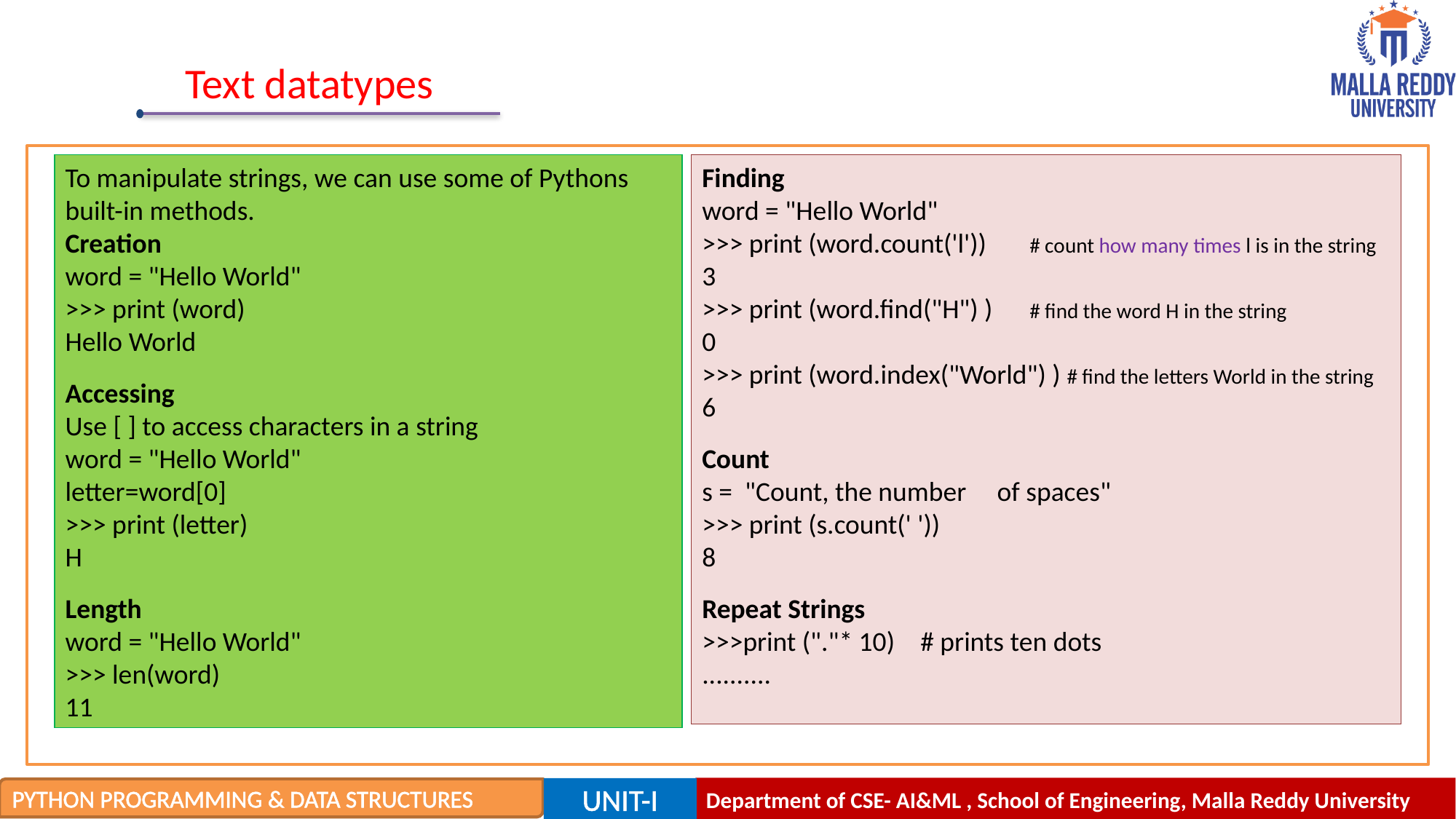

# Text datatypes

To manipulate strings, we can use some of Pythons built-in methods.
Creation
word = "Hello World"
>>> print (word)
Hello World

Accessing
Use [ ] to access characters in a string
word = "Hello World"
letter=word[0]
>>> print (letter)
H

Length
word = "Hello World"
>>> len(word)
11
Finding
word = "Hello World"
>>> print (word.count('l'))	# count how many times l is in the string
3
>>> print (word.find("H") ) 	# find the word H in the string
0
>>> print (word.index("World") ) # find the letters World in the string
6

Count
s =  "Count, the number     of spaces"
>>> print (s.count(' '))
8

Repeat Strings
>>>print ("."* 10)  	# prints ten dots
..........